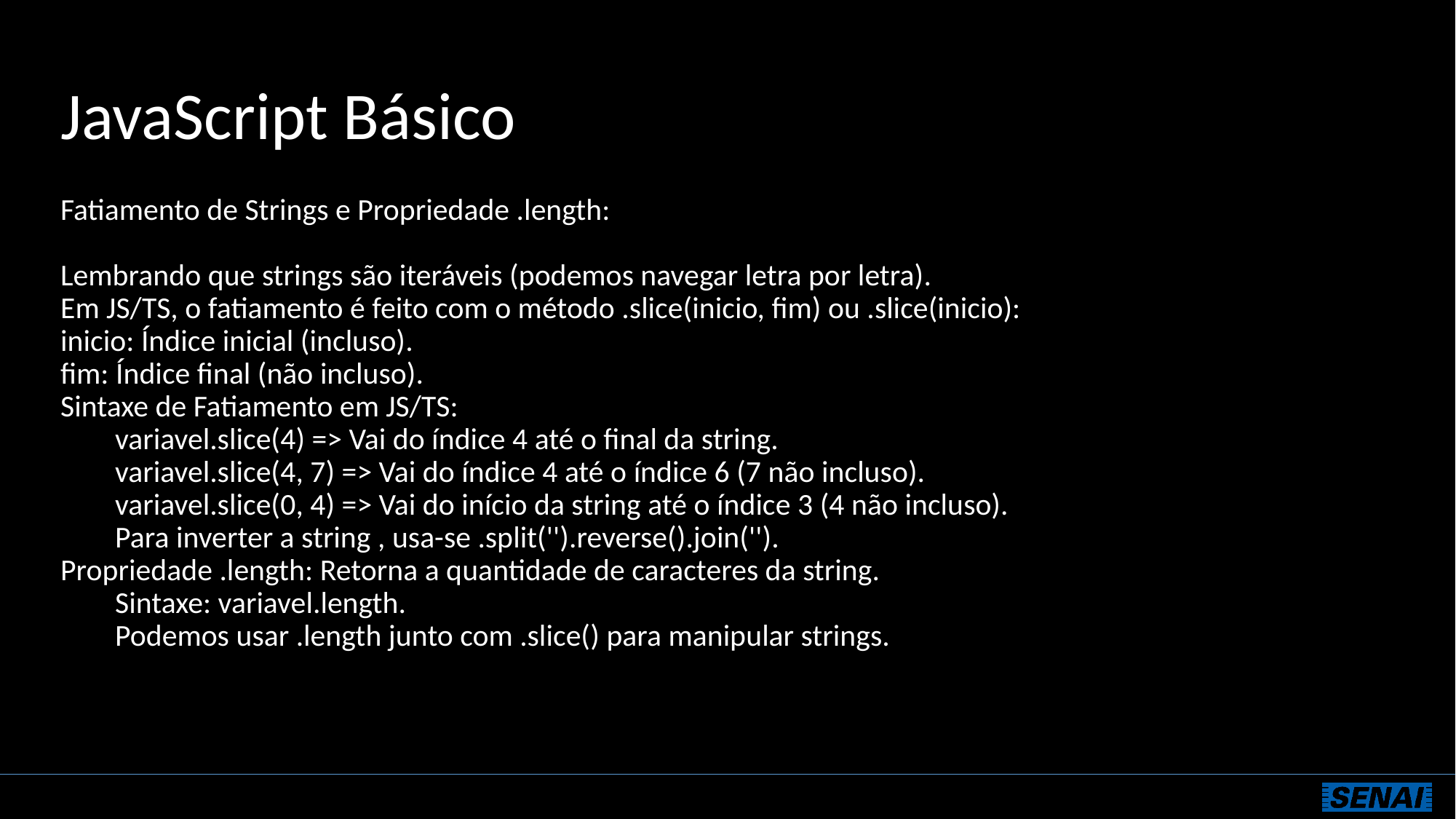

# JavaScript Básico

Fatiamento de Strings e Propriedade .length:

Lembrando que strings são iteráveis (podemos navegar letra por letra).
Em JS/TS, o fatiamento é feito com o método .slice(inicio, fim) ou .slice(inicio):
inicio: Índice inicial (incluso).
fim: Índice final (não incluso).
Sintaxe de Fatiamento em JS/TS:
variavel.slice(4) => Vai do índice 4 até o final da string.
variavel.slice(4, 7) => Vai do índice 4 até o índice 6 (7 não incluso).
variavel.slice(0, 4) => Vai do início da string até o índice 3 (4 não incluso).
Para inverter a string , usa-se .split('').reverse().join('').
Propriedade .length: Retorna a quantidade de caracteres da string.
Sintaxe: variavel.length.
Podemos usar .length junto com .slice() para manipular strings.